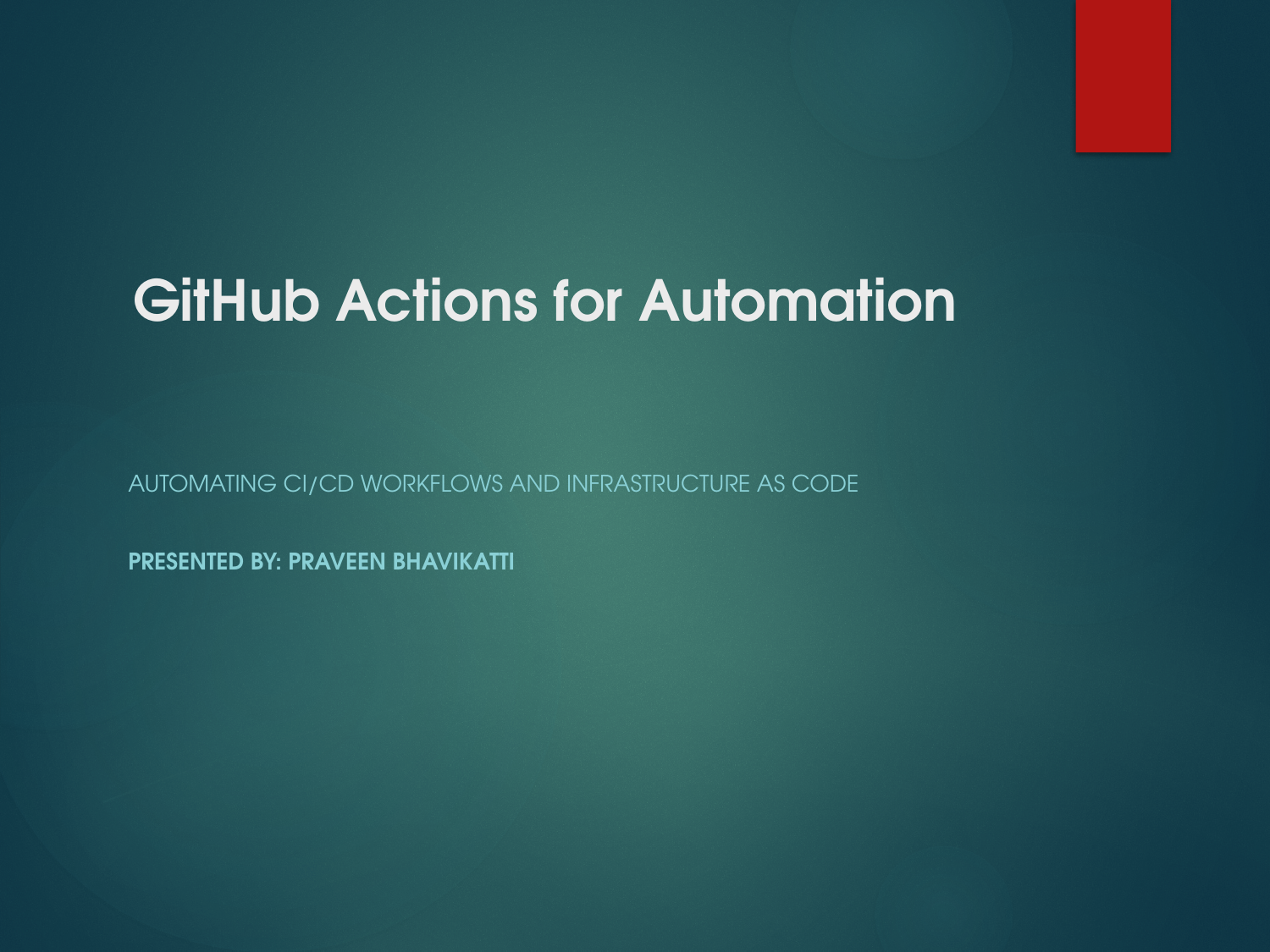

# GitHub Actions for Automation
Automating CI/CD Workflows and Infrastructure as Code

Presented by: Praveen Bhavikatti